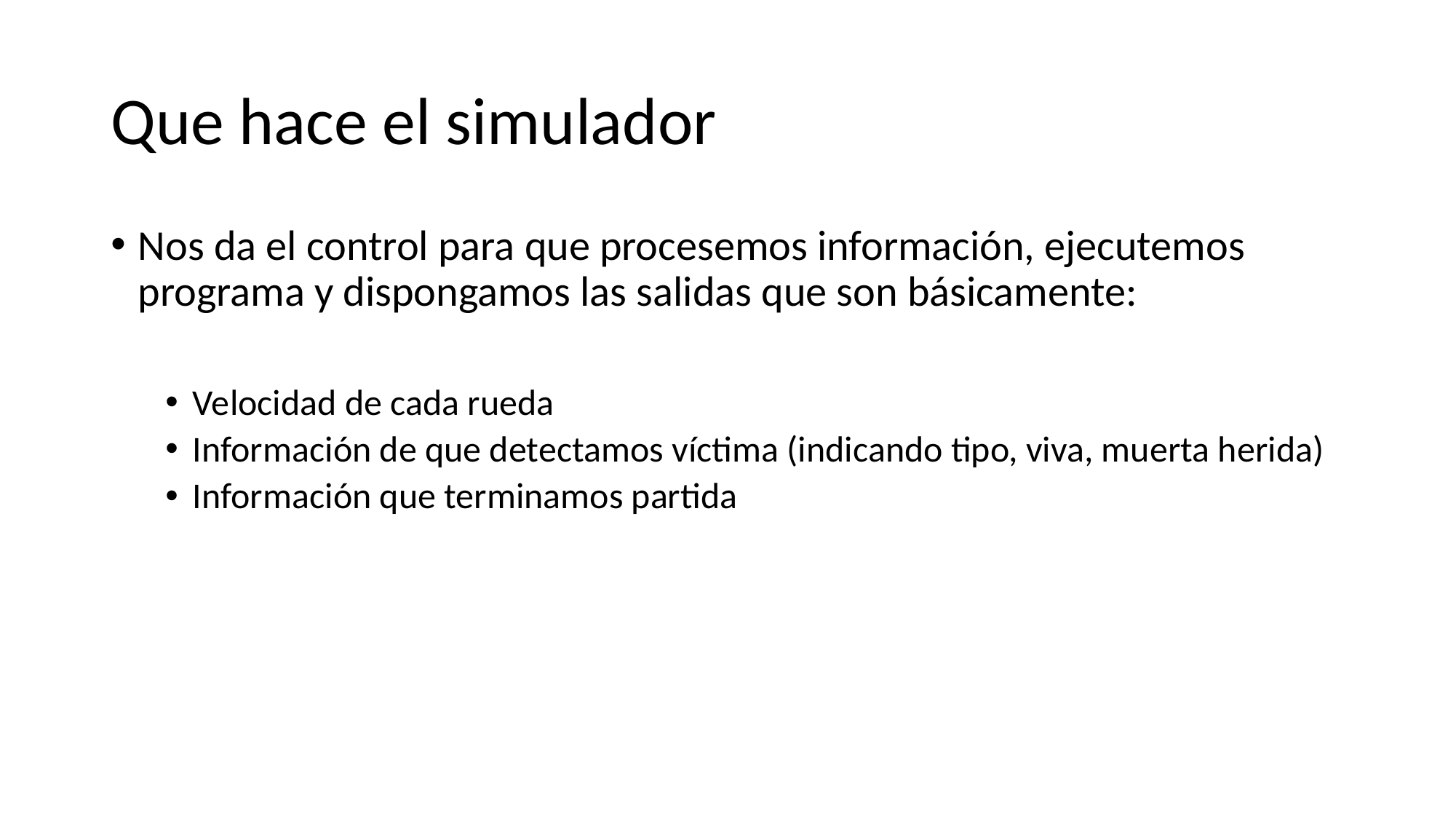

# Que hace el simulador
Nos da el control para que procesemos información, ejecutemos programa y dispongamos las salidas que son básicamente:

Velocidad de cada rueda
Información de que detectamos víctima (indicando tipo, viva, muerta herida)
Información que terminamos partida